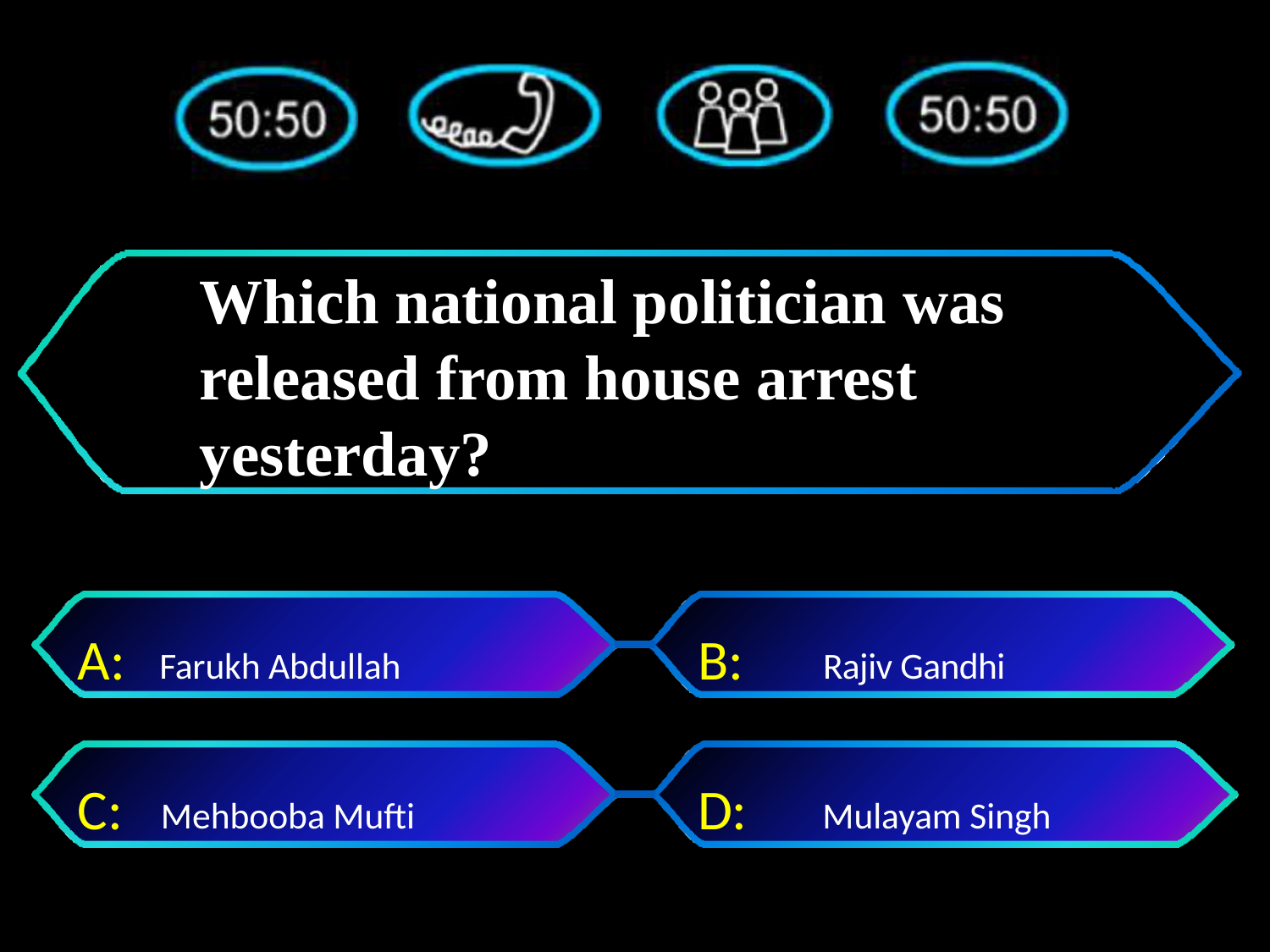

# Which national politician was released from house arrest yesterday?

A:	Farukh Abdullah
B:	Rajiv Gandhi

C:   Mehbooba Mufti
D:	  Mulayam Singh